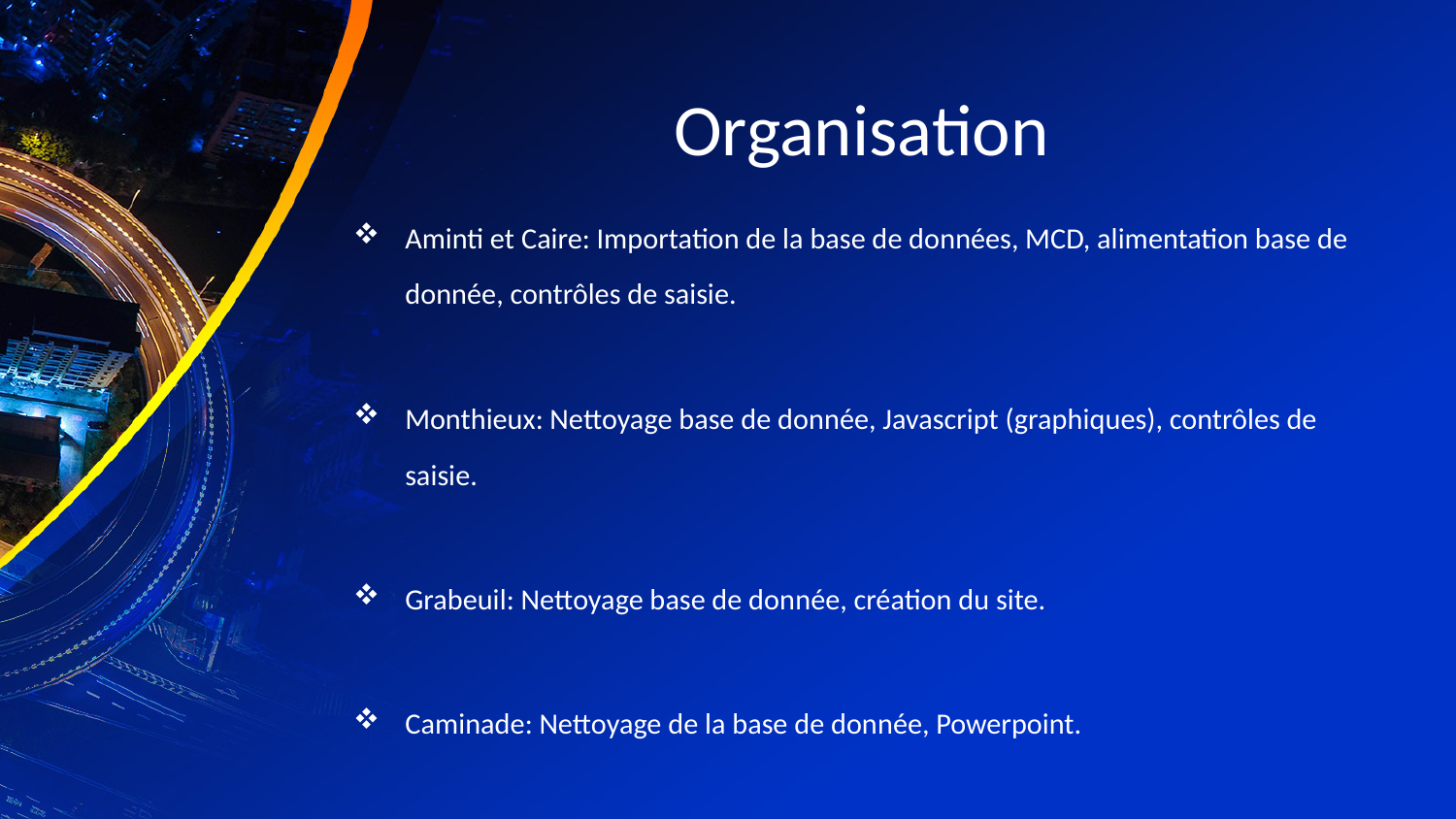

# Organisation
Aminti et Caire: Importation de la base de données, MCD, alimentation base de donnée, contrôles de saisie.

Monthieux: Nettoyage base de donnée, Javascript (graphiques), contrôles de saisie.

Grabeuil: Nettoyage base de donnée, création du site.

Caminade: Nettoyage de la base de donnée, Powerpoint.